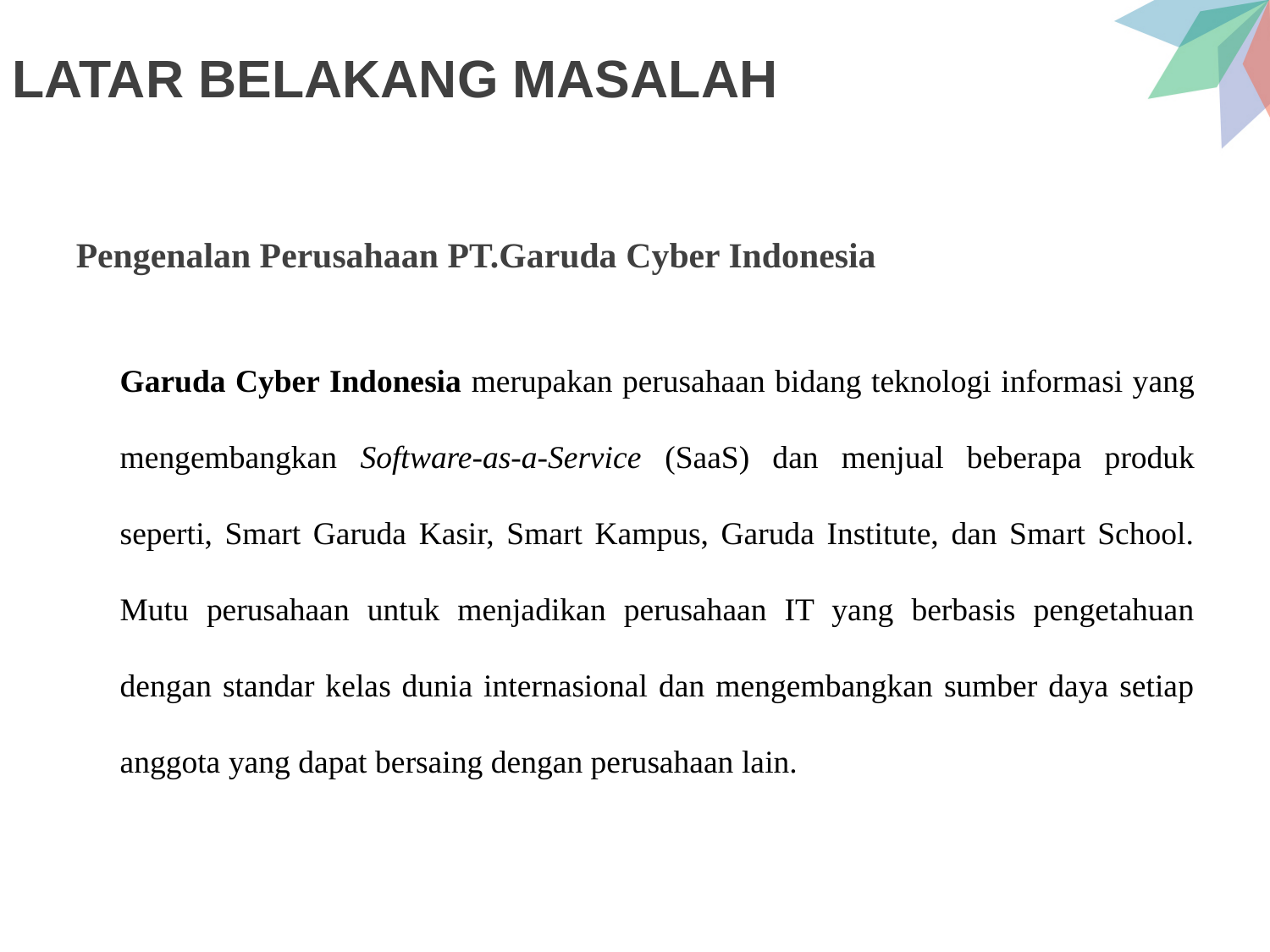

# LATAR BELAKANG MASALAH
Pengenalan Perusahaan PT.Garuda Cyber Indonesia
Garuda Cyber Indonesia merupakan perusahaan bidang teknologi informasi yang mengembangkan Software-as-a-Service (SaaS) dan menjual beberapa produk seperti, Smart Garuda Kasir, Smart Kampus, Garuda Institute, dan Smart School. Mutu perusahaan untuk menjadikan perusahaan IT yang berbasis pengetahuan dengan standar kelas dunia internasional dan mengembangkan sumber daya setiap anggota yang dapat bersaing dengan perusahaan lain.